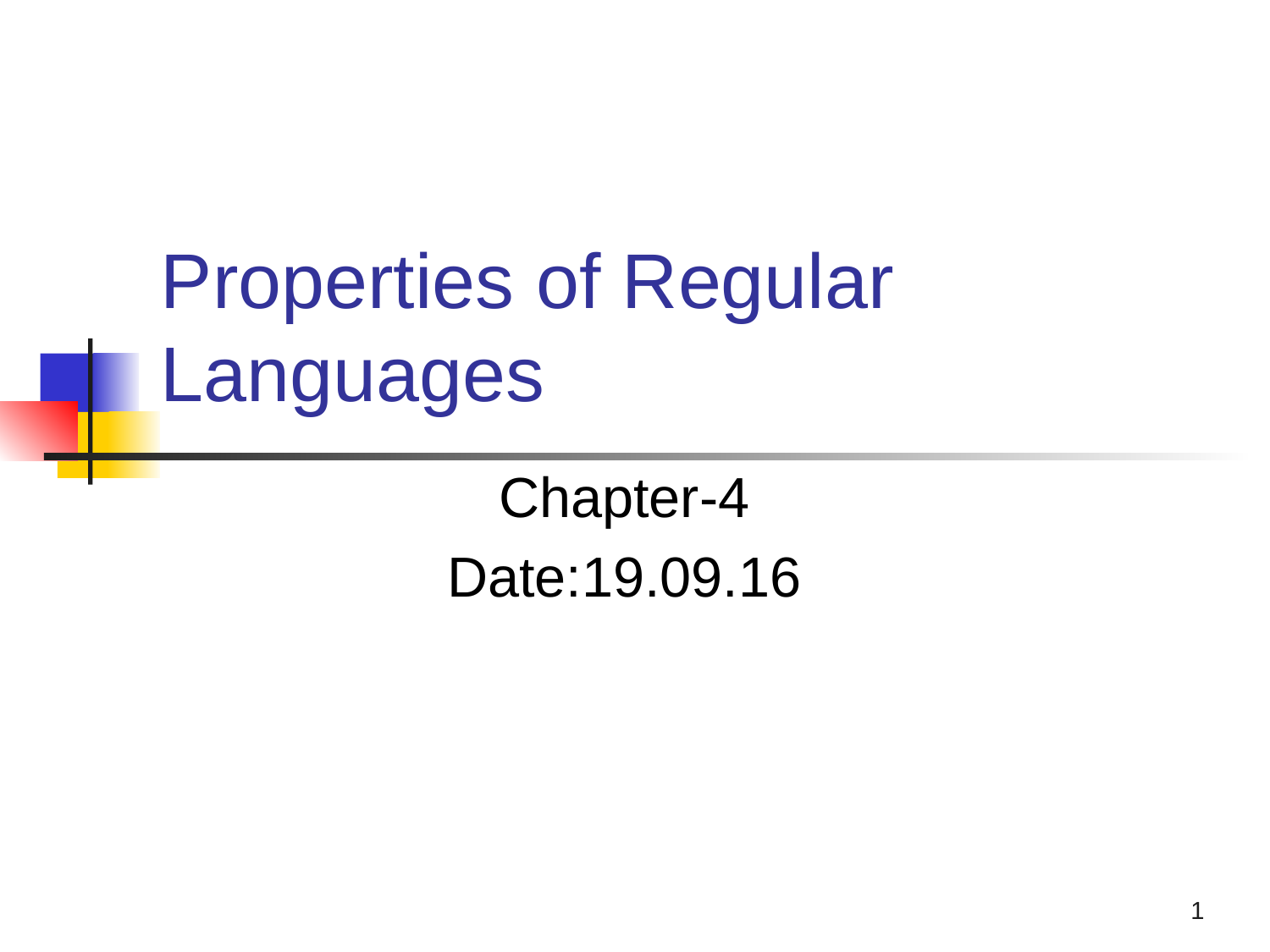

# Properties of Regular Languages
Chapter-4
Date:19.09.16
1